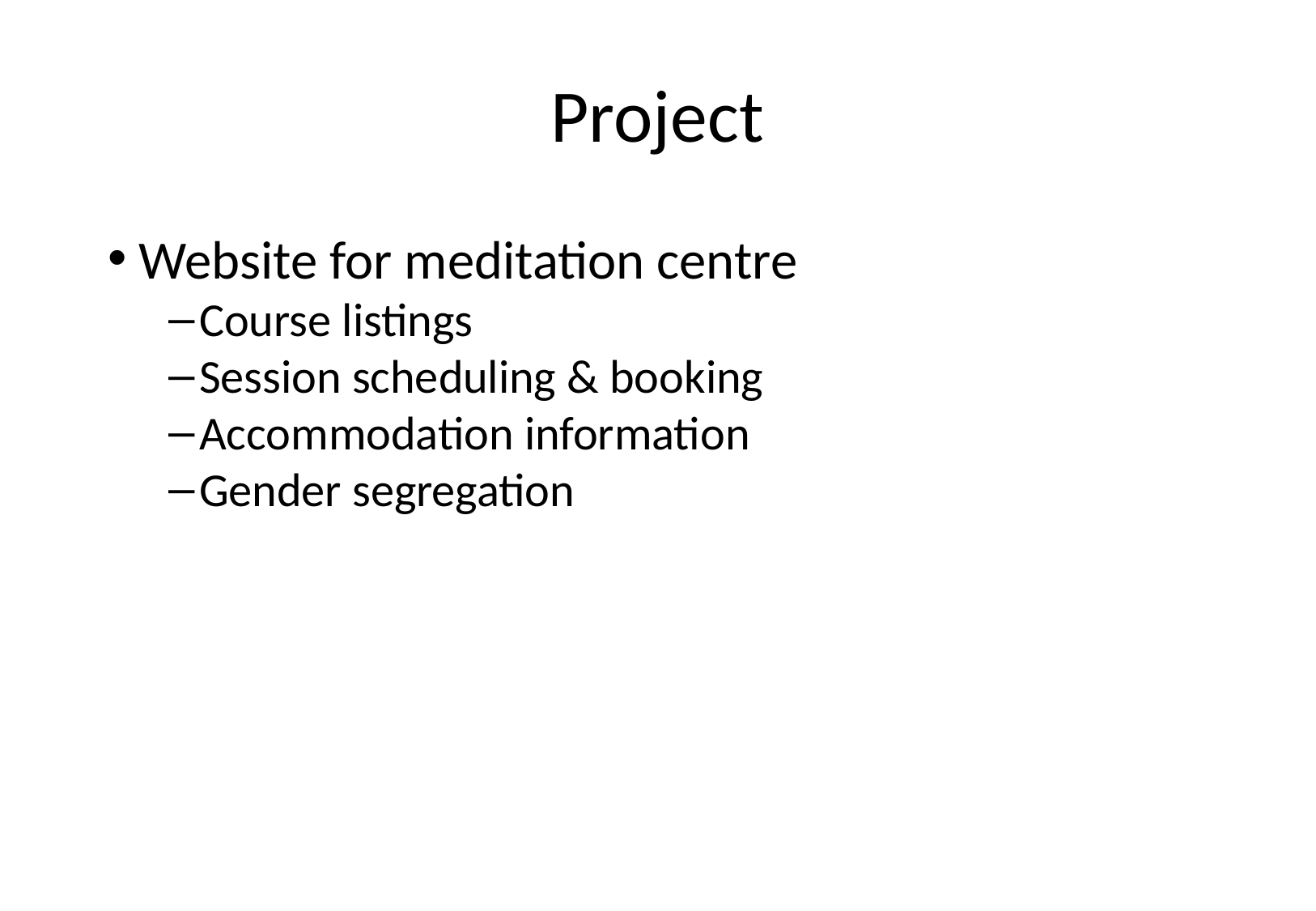

# Project
Website for meditation centre
Course listings
Session scheduling & booking
Accommodation information
Gender segregation